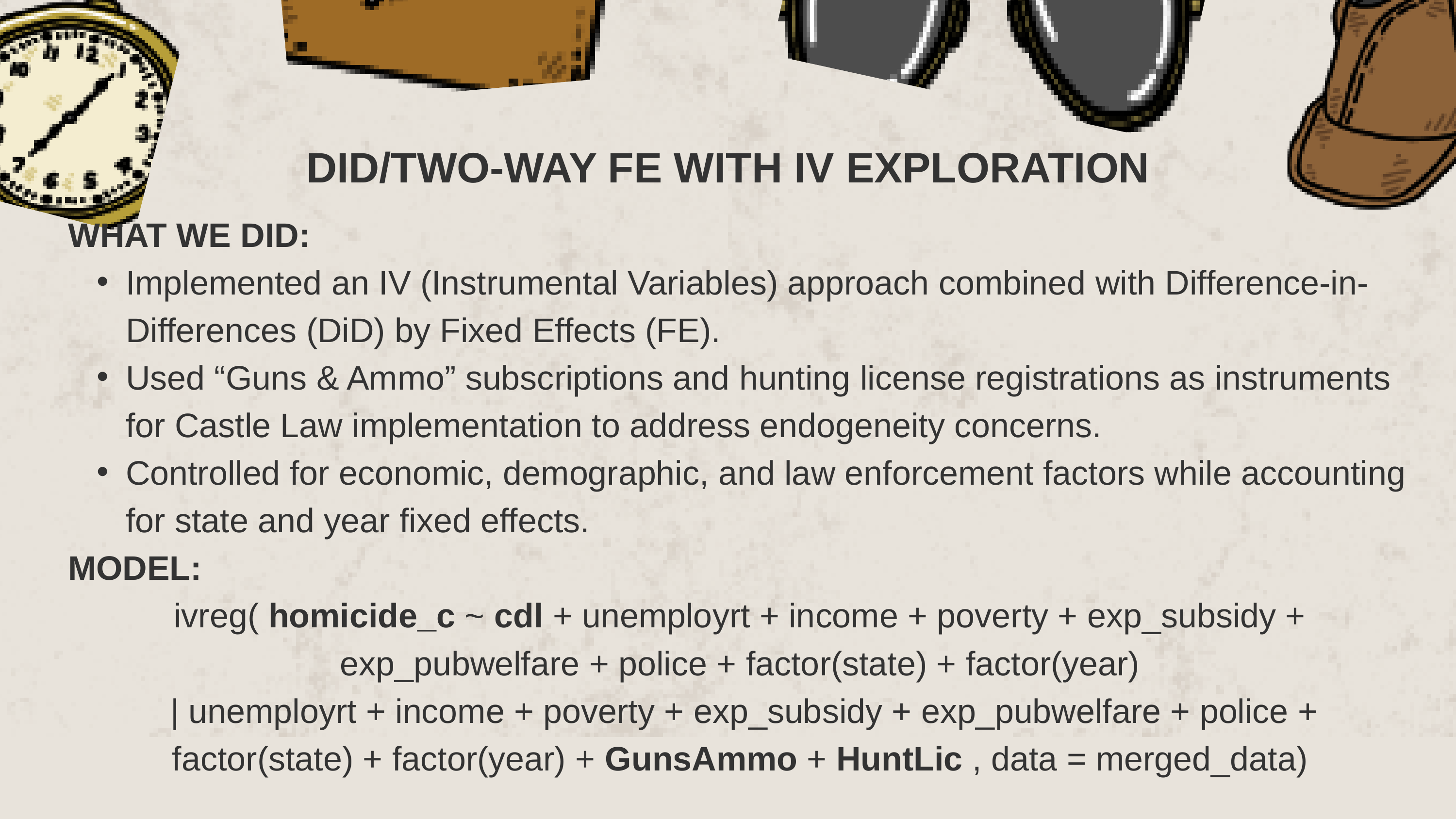

DID/TWO-WAY FE WITH IV EXPLORATION
WHAT WE DID:
Implemented an IV (Instrumental Variables) approach combined with Difference-in-Differences (DiD) by Fixed Effects (FE).
Used “Guns & Ammo” subscriptions and hunting license registrations as instruments for Castle Law implementation to address endogeneity concerns.
Controlled for economic, demographic, and law enforcement factors while accounting for state and year fixed effects.
MODEL:
ivreg( homicide_c ~ cdl + unemployrt + income + poverty + exp_subsidy + exp_pubwelfare + police + factor(state) + factor(year)
 | unemployrt + income + poverty + exp_subsidy + exp_pubwelfare + police + factor(state) + factor(year) + GunsAmmo + HuntLic , data = merged_data)